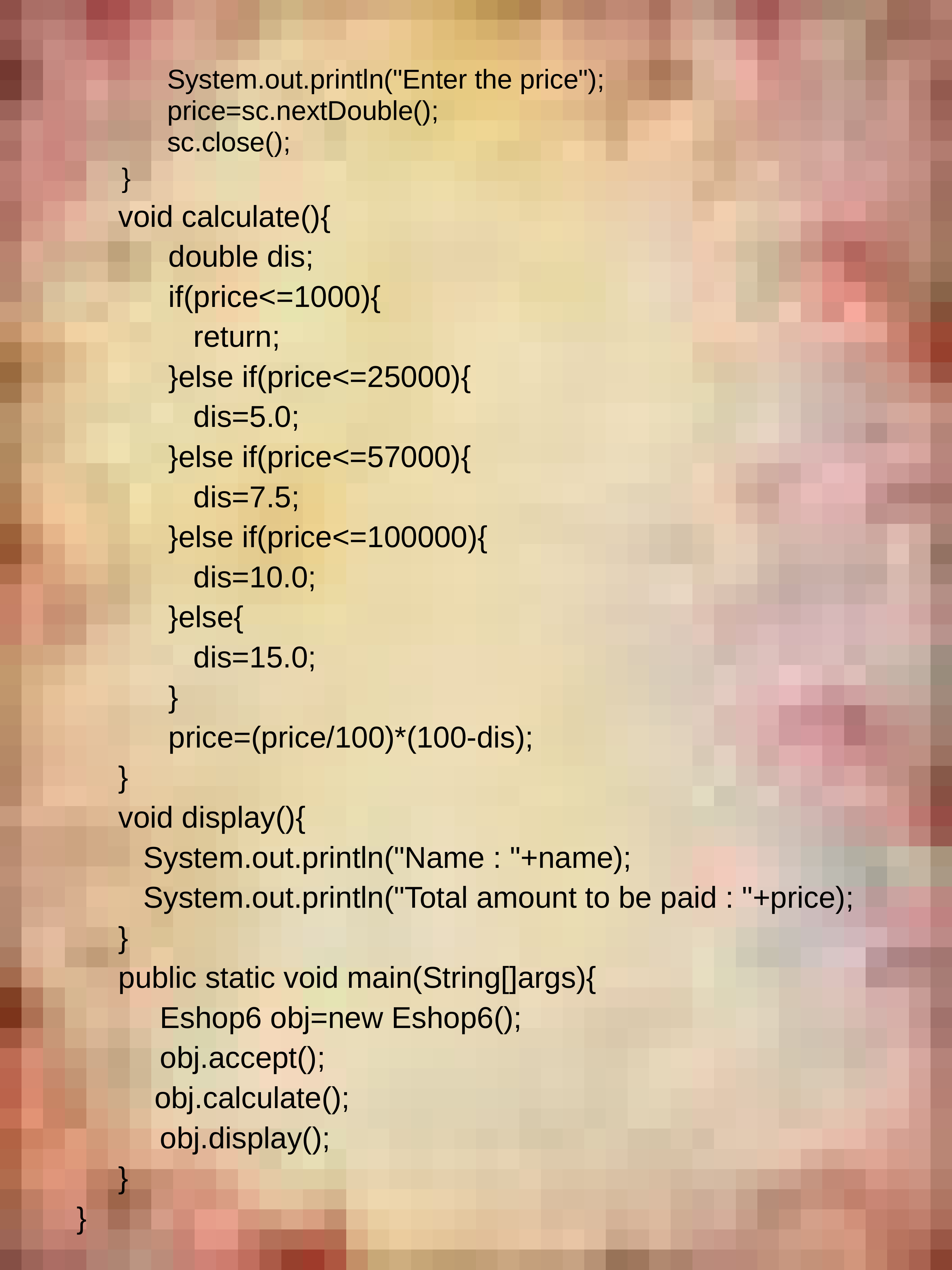

System.out.println("Enter the price");
            price=sc.nextDouble();
            sc.close();
      }
     void calculate(){
           double dis;
           if(price<=1000){
              return;
           }else if(price<=25000){
              dis=5.0;
           }else if(price<=57000){
              dis=7.5;
           }else if(price<=100000){
              dis=10.0;
           }else{
              dis=15.0;
           }
           price=(price/100)*(100-dis);
     }
     void display(){
        System.out.println("Name : "+name);
        System.out.println("Total amount to be paid : "+price);
     }
     public static void main(String[]args){
          Eshop6 obj=new Eshop6();
          obj.accept();
	   obj.calculate();
          obj.display();
     }
}